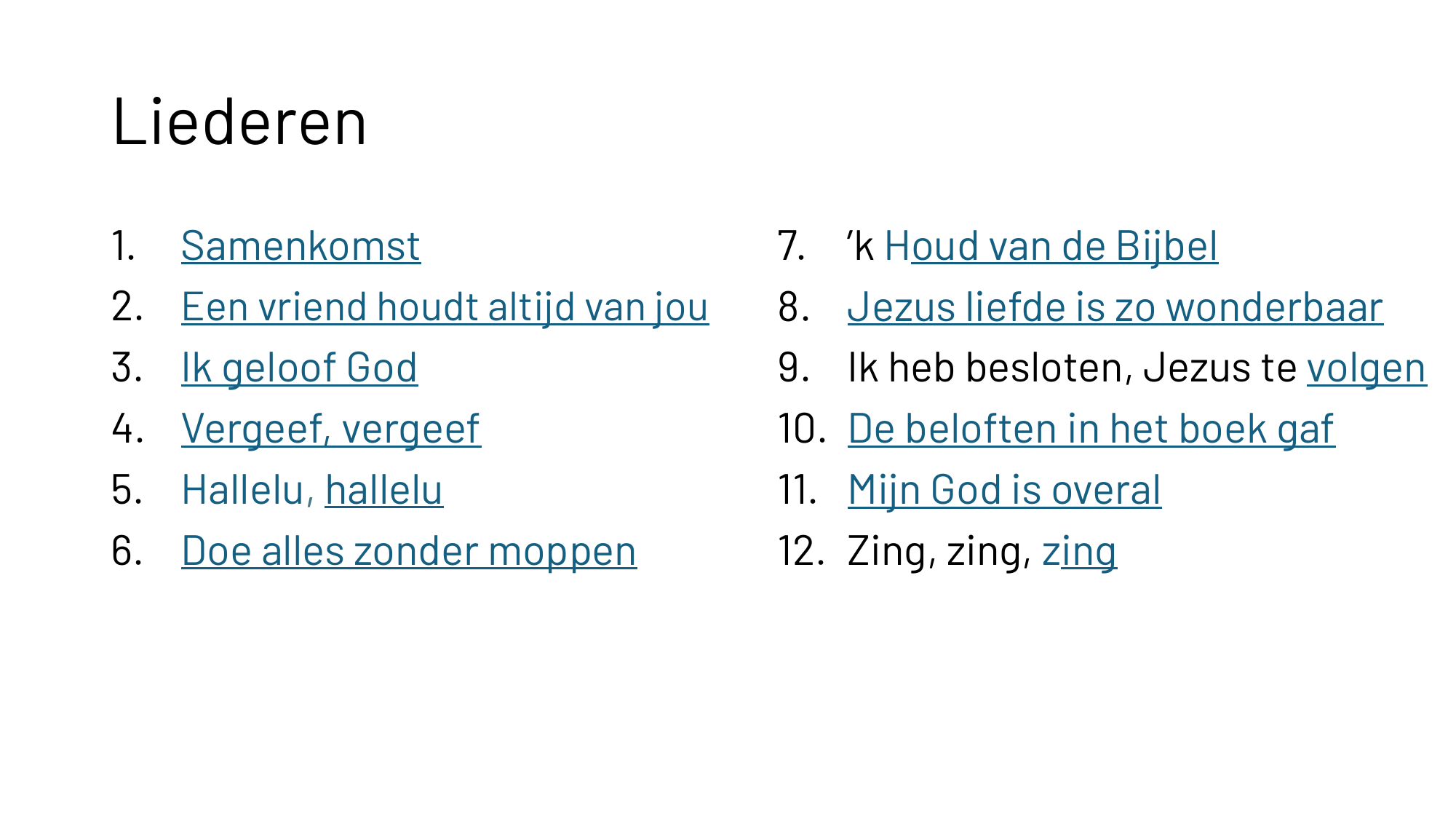

# Liederen
 Samenkomst
 Een vriend houdt altijd van jou
 Ik geloof God
 Vergeef, vergeef
 Hallelu, hallelu
 Doe alles zonder moppen

 ’k Houd van de Bijbel
 Jezus liefde is zo wonderbaar
 Ik heb besloten, Jezus te volgen
 De beloften in het boek gaf
 Mijn God is overal
 Zing, zing, zing